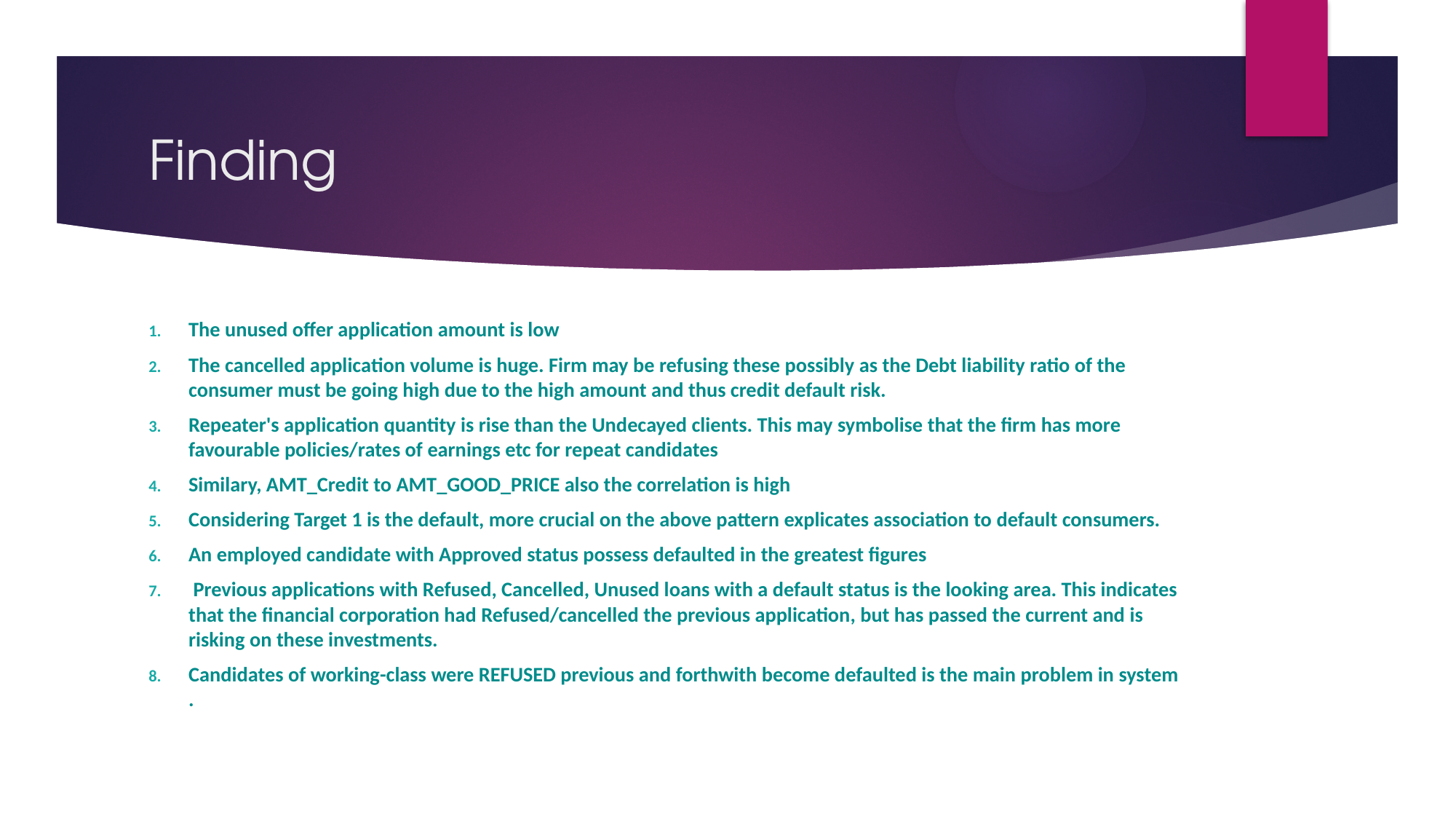

# Finding
The unused offer application amount is low
The cancelled application volume is huge. Firm may be refusing these possibly as the Debt liability ratio of the consumer must be going high due to the high amount and thus credit default risk.
Repeater's application quantity is rise than the Undecayed clients. This may symbolise that the firm has more favourable policies/rates of earnings etc for repeat candidates
Similary, AMT_Credit to AMT_GOOD_PRICE also the correlation is high
Considering Target 1 is the default, more crucial on the above pattern explicates association to default consumers.
An employed candidate with Approved status possess defaulted in the greatest figures
 Previous applications with Refused, Cancelled, Unused loans with a default status is the looking area. This indicates that the financial corporation had Refused/cancelled the previous application, but has passed the current and is risking on these investments.
Candidates of working-class were REFUSED previous and forthwith become defaulted is the main problem in system .